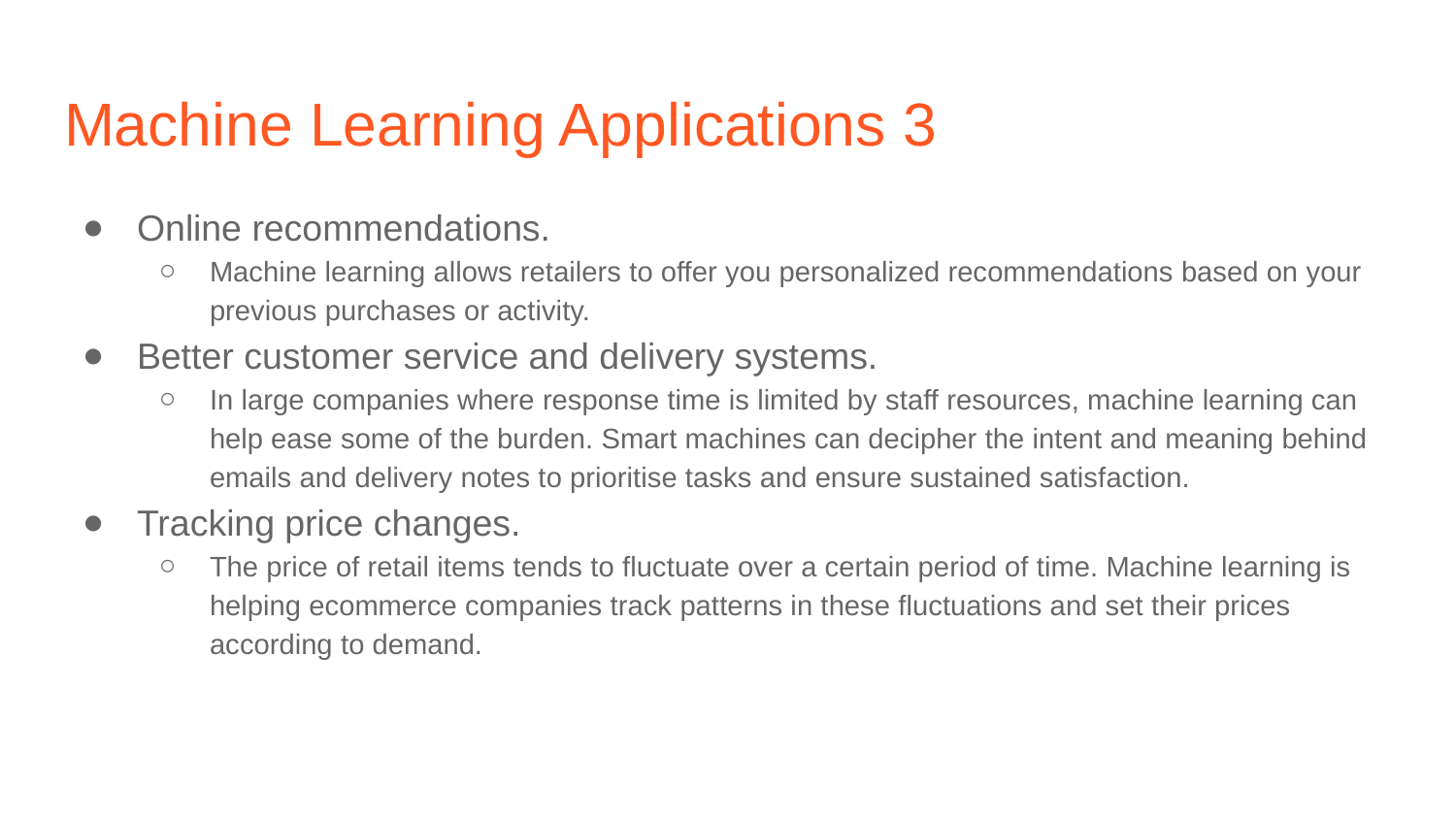

# Machine Learning Applications 3
Online recommendations.
Machine learning allows retailers to offer you personalized recommendations based on your previous purchases or activity.
Better customer service and delivery systems.
In large companies where response time is limited by staff resources, machine learning can help ease some of the burden. Smart machines can decipher the intent and meaning behind emails and delivery notes to prioritise tasks and ensure sustained satisfaction.
Tracking price changes.
The price of retail items tends to fluctuate over a certain period of time. Machine learning is helping ecommerce companies track patterns in these fluctuations and set their prices according to demand.